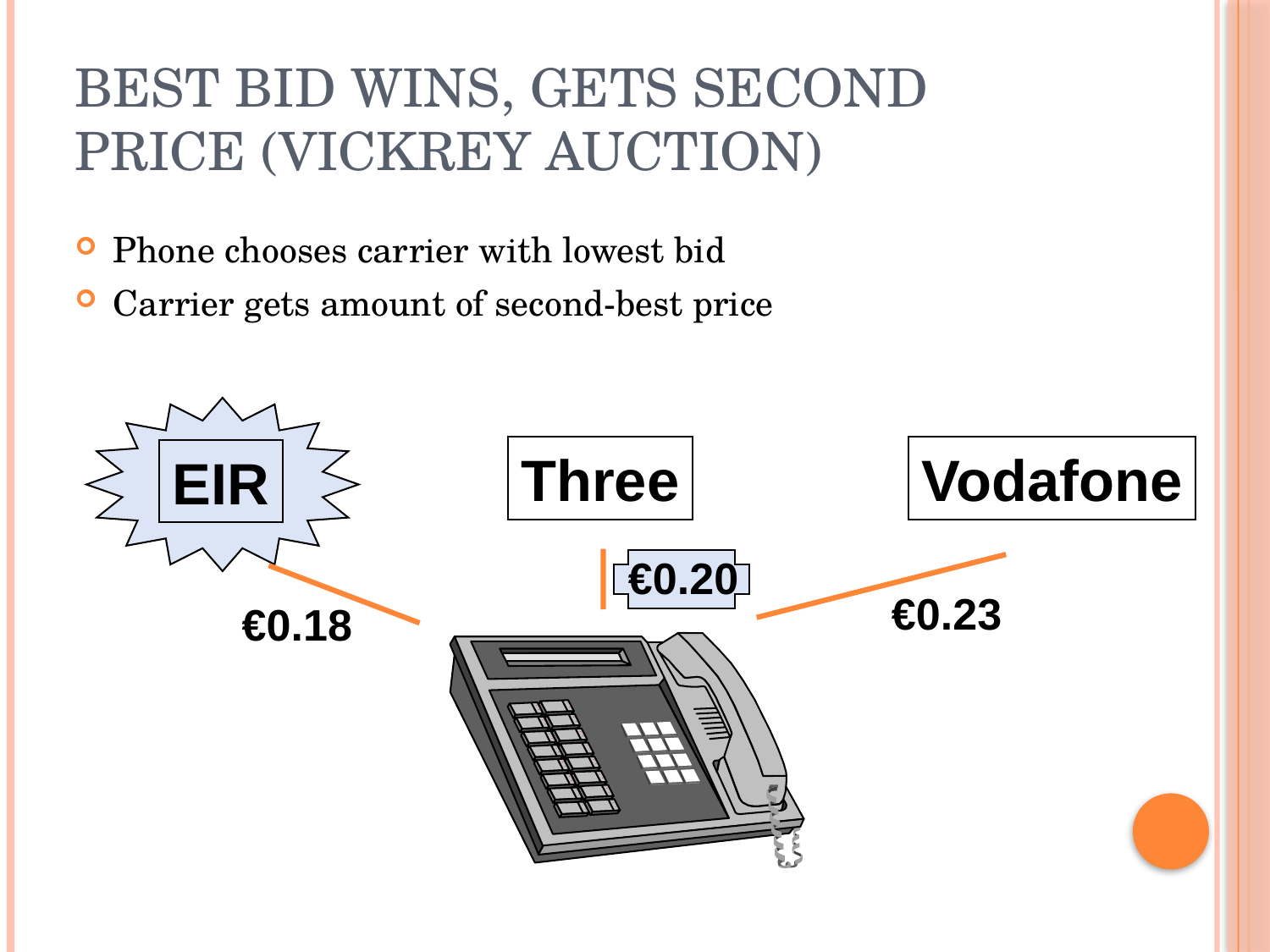

# Best Bid Wins, Gets Second Price (Vickrey Auction)
Phone chooses carrier with lowest bid
Carrier gets amount of second-best price

Three
Vodafone
EIR
€0.20

€0.23
€0.18